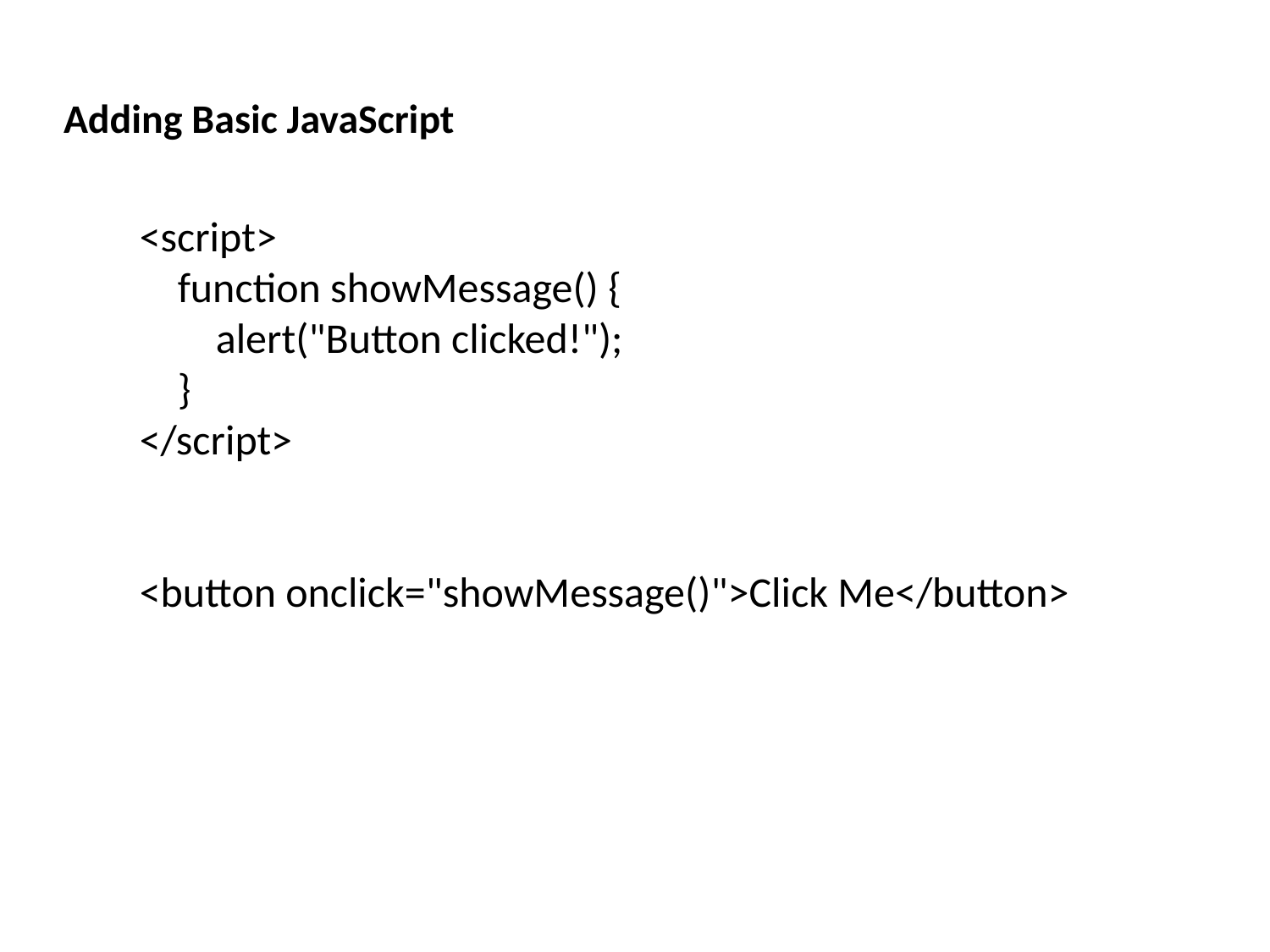

# Adding Basic JavaScript

<script>
    function showMessage() {
        alert("Button clicked!");
    }
</script>

<button onclick="showMessage()">Click Me</button>